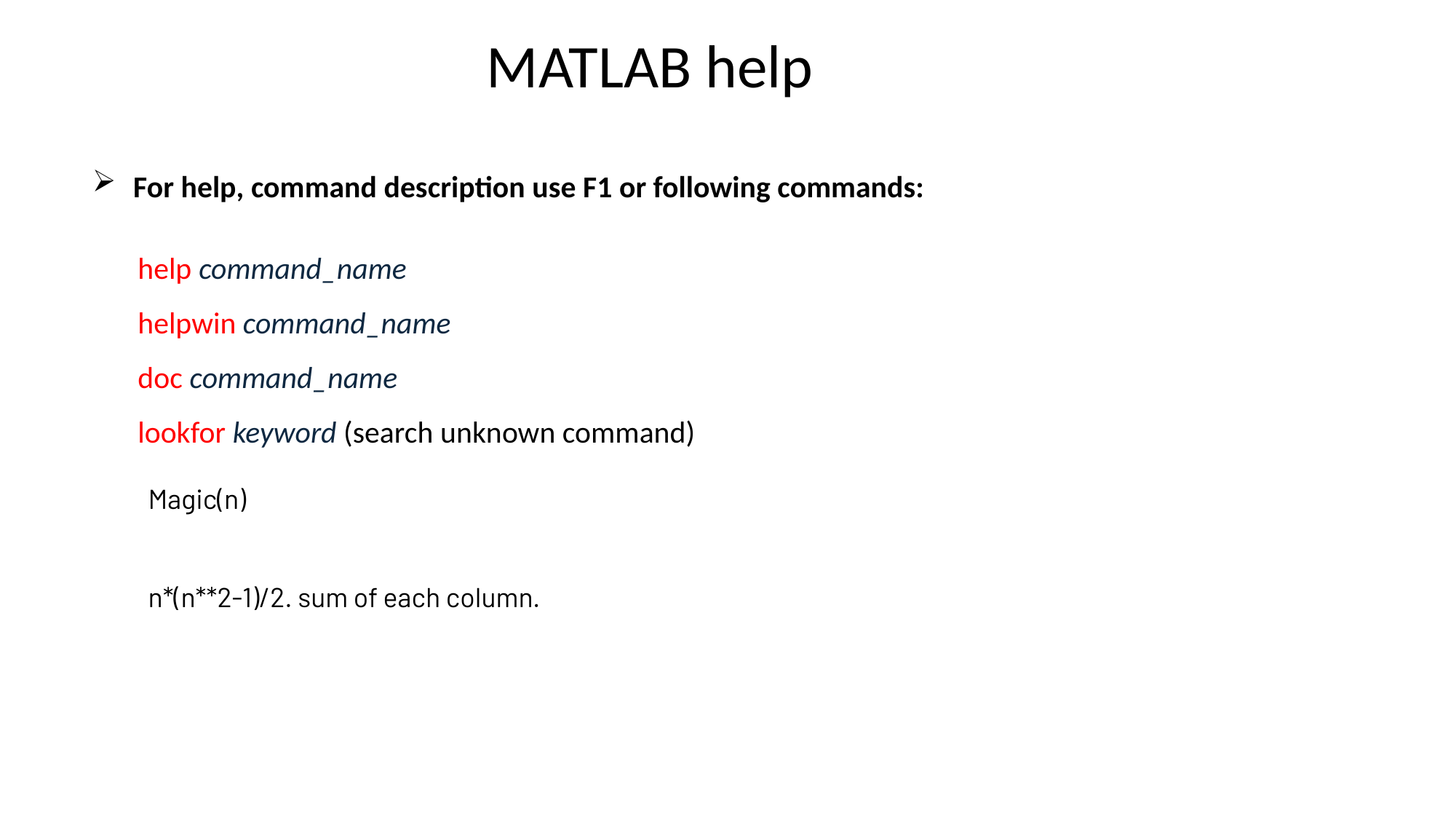

# MATLAB help
For help, command description use F1 or following commands:
help command_name
helpwin command_name
doc command_name
lookfor keyword (search unknown command)
Magic(n)

n*(n**2-1)/2. sum of each column.